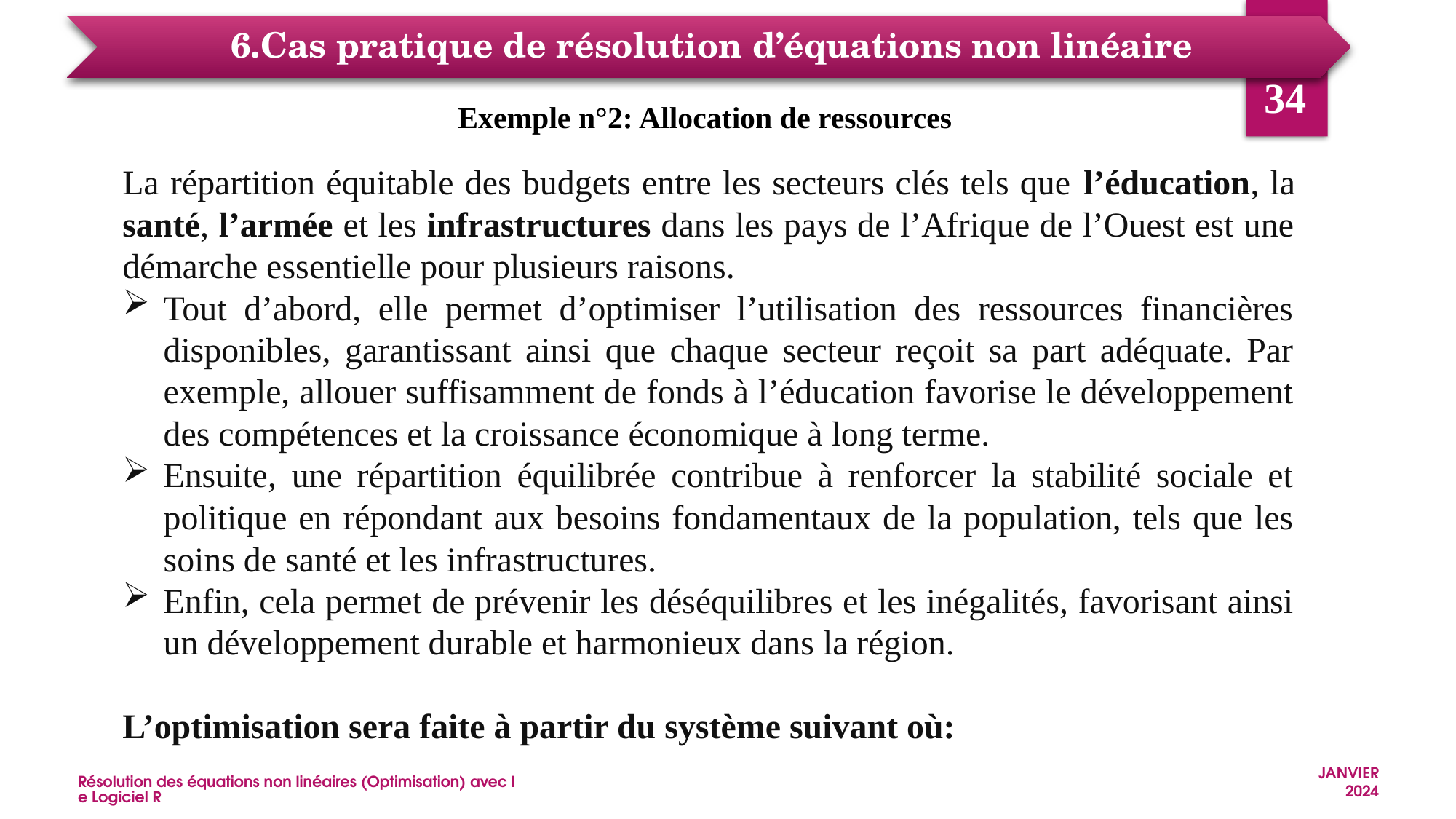

6.Cas pratique de résolution d’équations non linéaire
34
Exemple n°2: Allocation de ressources
La répartition équitable des budgets entre les secteurs clés tels que l’éducation, la santé, l’armée et les infrastructures dans les pays de l’Afrique de l’Ouest est une démarche essentielle pour plusieurs raisons.
Tout d’abord, elle permet d’optimiser l’utilisation des ressources financières disponibles, garantissant ainsi que chaque secteur reçoit sa part adéquate. Par exemple, allouer suffisamment de fonds à l’éducation favorise le développement des compétences et la croissance économique à long terme.
Ensuite, une répartition équilibrée contribue à renforcer la stabilité sociale et politique en répondant aux besoins fondamentaux de la population, tels que les soins de santé et les infrastructures.
Enfin, cela permet de prévenir les déséquilibres et les inégalités, favorisant ainsi un développement durable et harmonieux dans la région.

L’optimisation sera faite à partir du système suivant où:
Résolution des équations non linéaires (Optimisation) avec le Logiciel R
JANVIER 2024